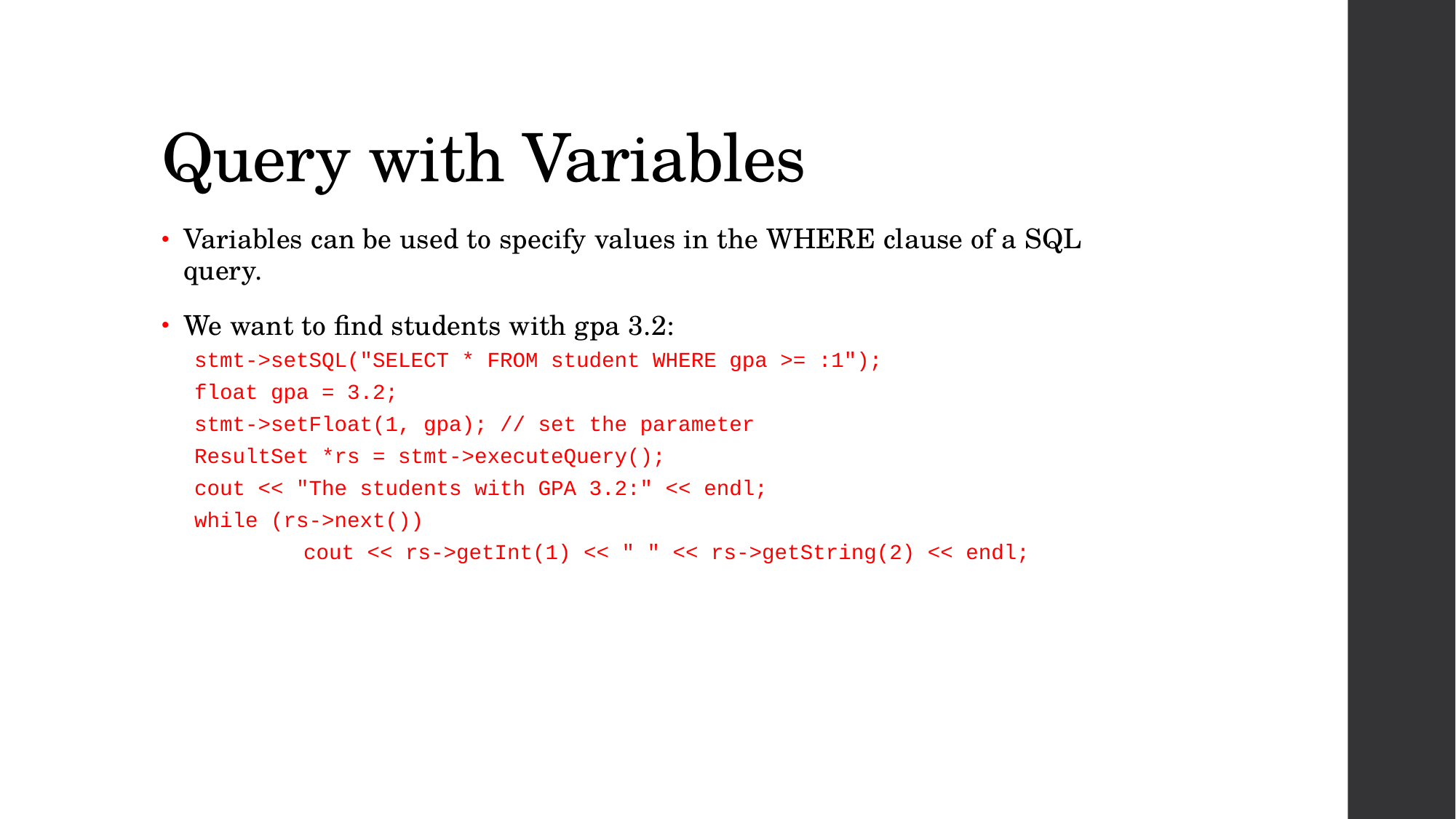

# Query with Variables
Variables can be used to specify values in the WHERE clause of a SQL query.
We want to find students with gpa 3.2:
stmt->setSQL("SELECT * FROM student WHERE gpa >= :1");
float gpa = 3.2;
stmt->setFloat(1, gpa); // set the parameter
ResultSet *rs = stmt->executeQuery();
cout << "The students with GPA 3.2:" << endl;
while (rs->next())
	cout << rs->getInt(1) << " " << rs->getString(2) << endl;